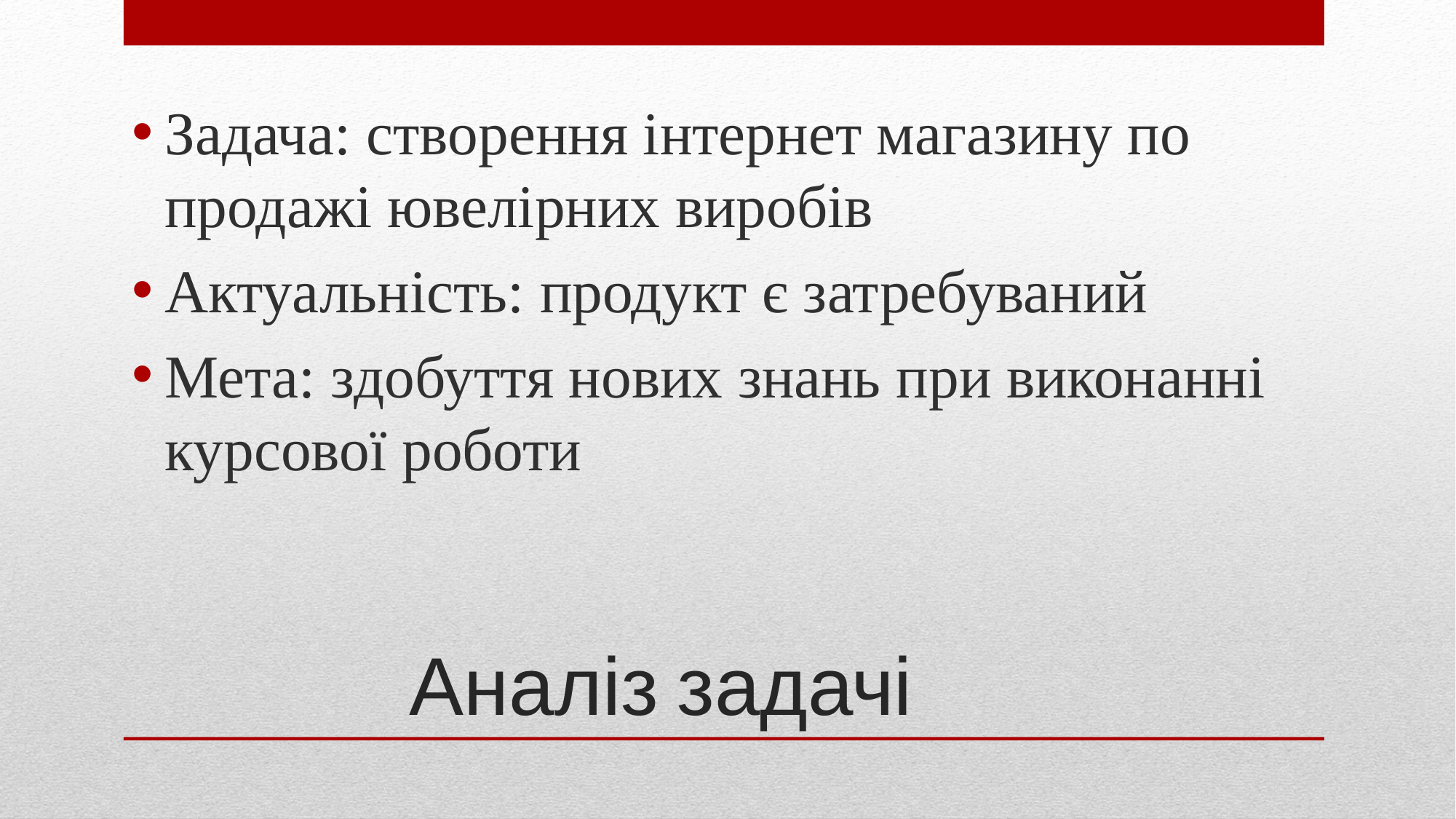

Задача: створення інтернет магазину по продажі ювелірних виробів
Актуальність: продукт є затребуваний
Мета: здобуття нових знань при виконанні курсової роботи

# Аналіз задачі